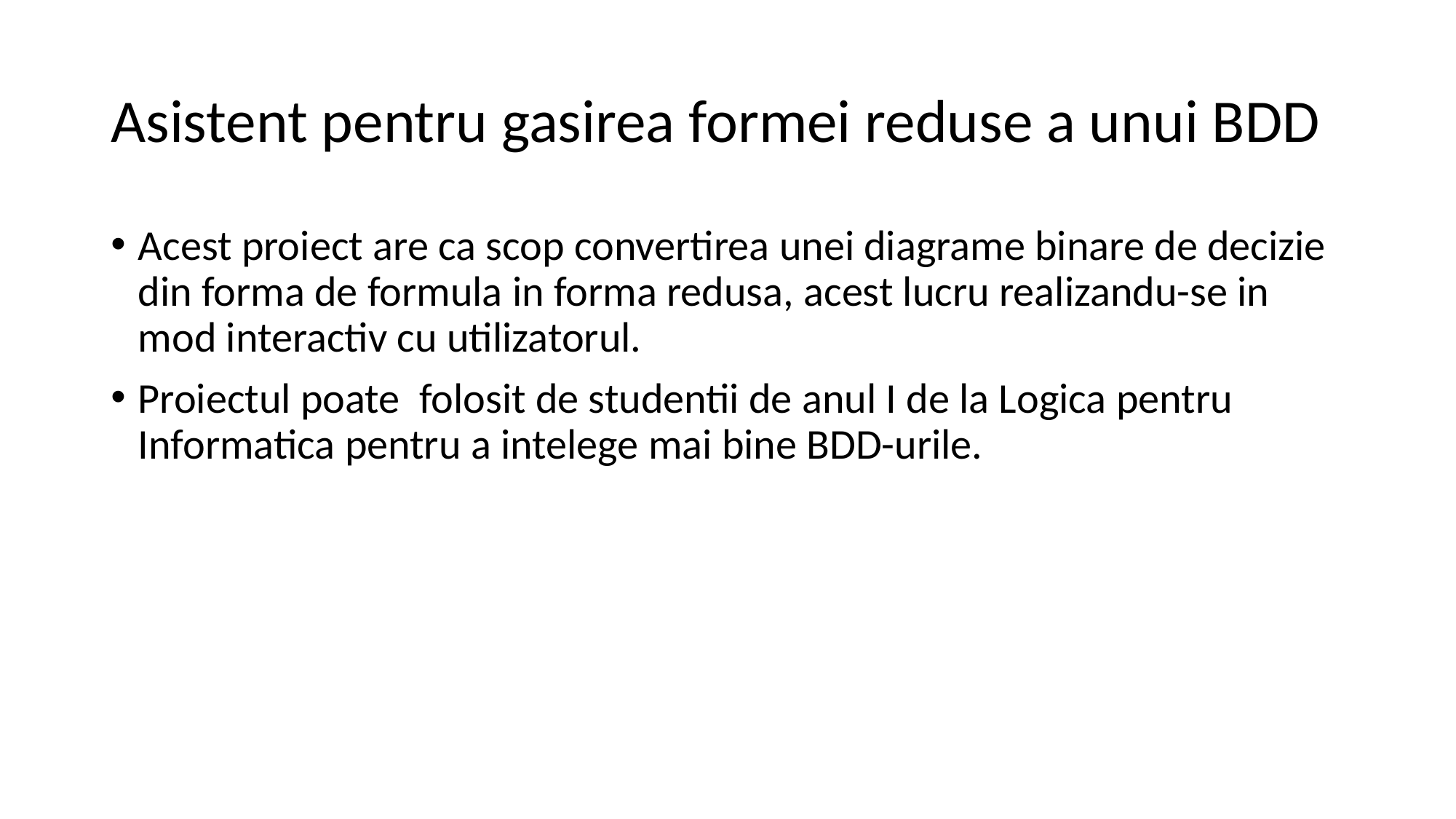

# Asistent pentru gasirea formei reduse a unui BDD
Acest proiect are ca scop convertirea unei diagrame binare de decizie din forma de formula in forma redusa, acest lucru realizandu-se in mod interactiv cu utilizatorul.
Proiectul poate  folosit de studentii de anul I de la Logica pentru Informatica pentru a intelege mai bine BDD-urile.